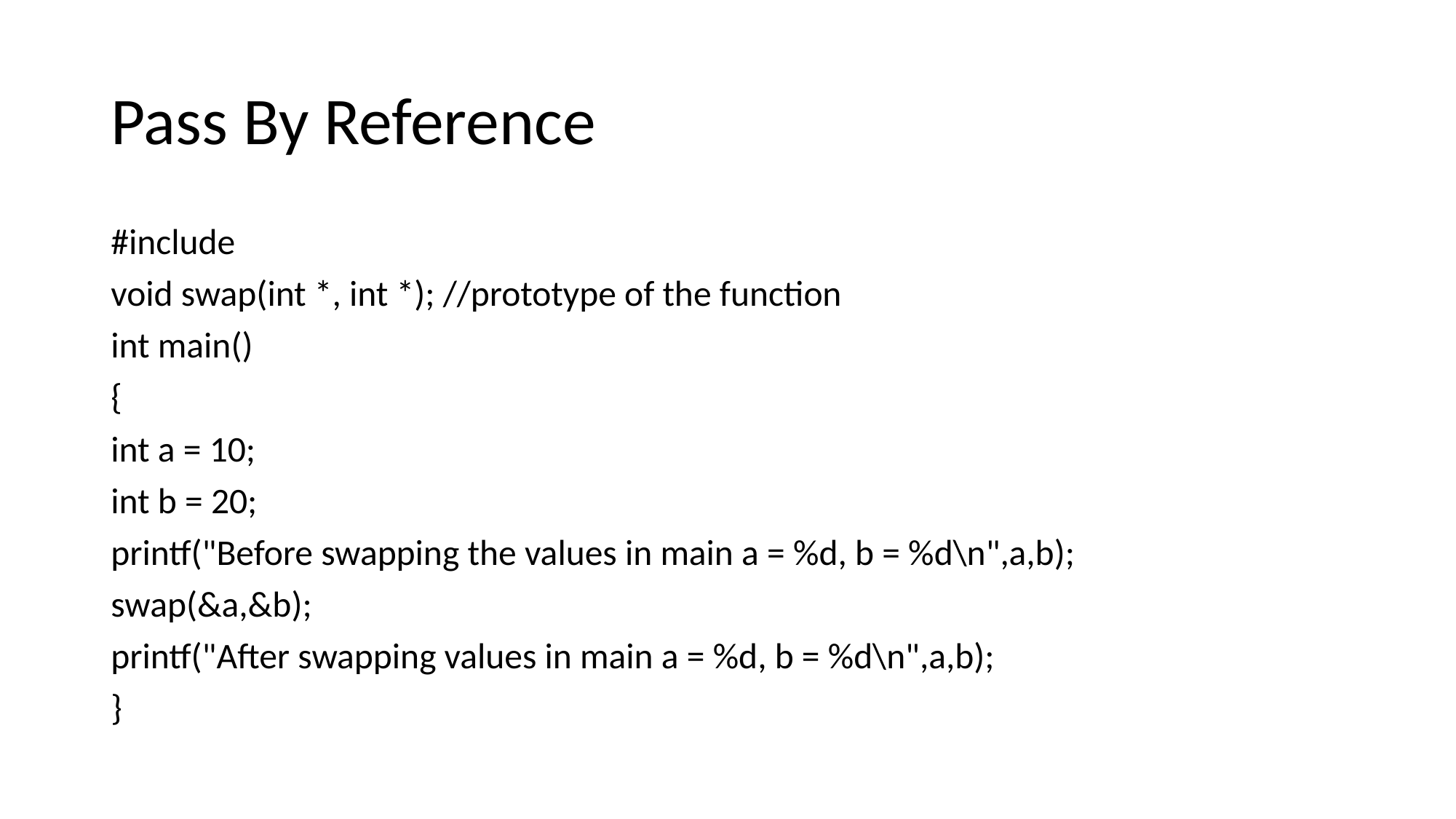

# Pass By Reference
#include
void swap(int *, int *); //prototype of the function
int main()
{
int a = 10;
int b = 20;
printf("Before swapping the values in main a = %d, b = %d\n",a,b);
swap(&a,&b);
printf("After swapping values in main a = %d, b = %d\n",a,b);
}